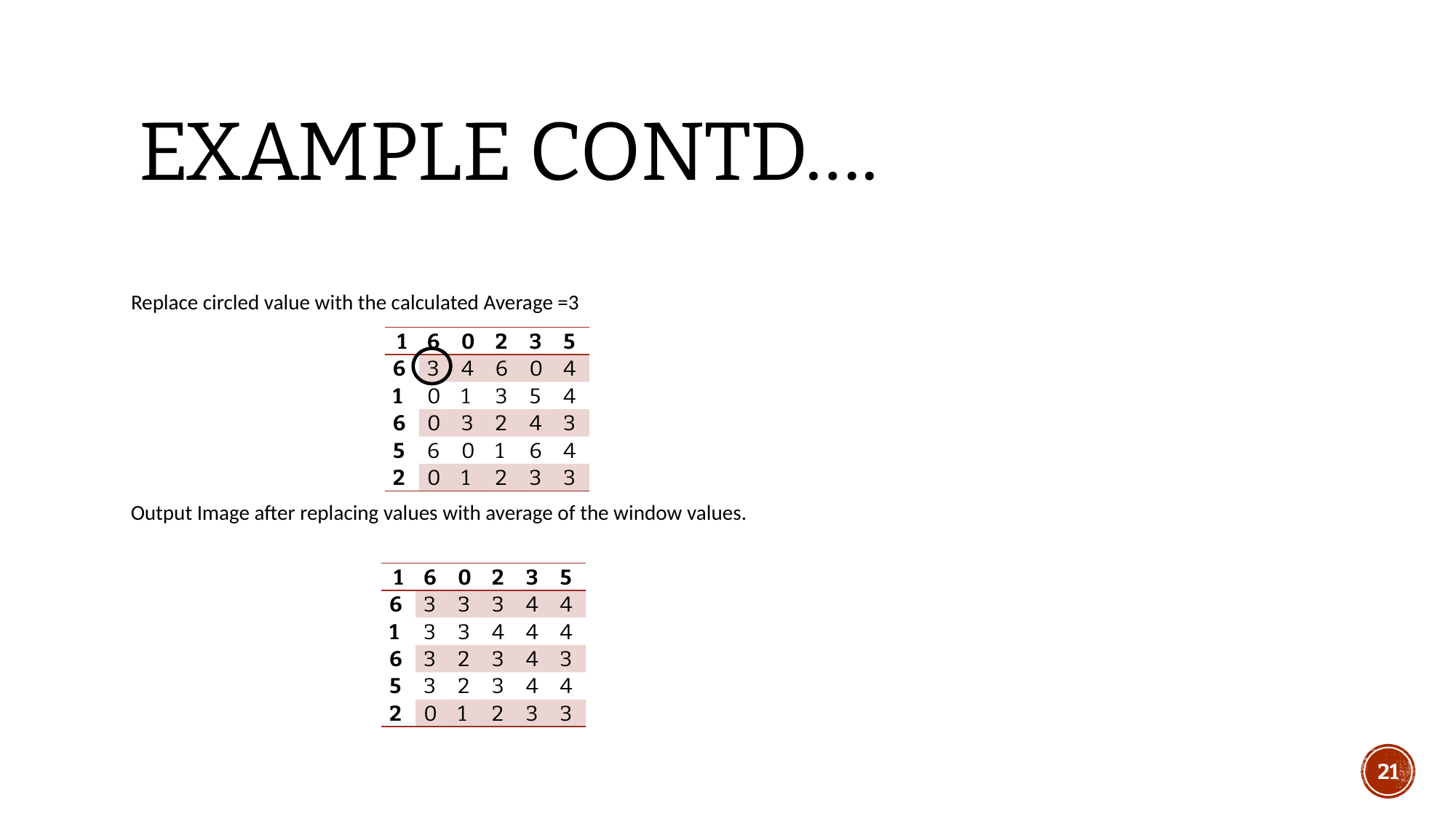

# Example contd….
Replace circled value with the calculated Average =3
| 1 | 6 | 0 | 2 | 3 | 5 |
| --- | --- | --- | --- | --- | --- |
| 6 | 3 | 4 | 6 | 0 | 4 |
| 1 | 0 | 1 | 3 | 5 | 4 |
| 6 | 0 | 3 | 2 | 4 | 3 |
| 5 | 6 | 0 | 1 | 6 | 4 |
| 2 | 0 | 1 | 2 | 3 | 3 |

Output Image after replacing values with average of the window values.

| 1 | 6 | 0 | 2 | 3 | 5 |
| --- | --- | --- | --- | --- | --- |
| 6 | 3 | 3 | 3 | 4 | 4 |
| 1 | 3 | 3 | 4 | 4 | 4 |
| 6 | 3 | 2 | 3 | 4 | 3 |
| 5 | 3 | 2 | 3 | 4 | 4 |
| 2 | 0 | 1 | 2 | 3 | 3 |
21